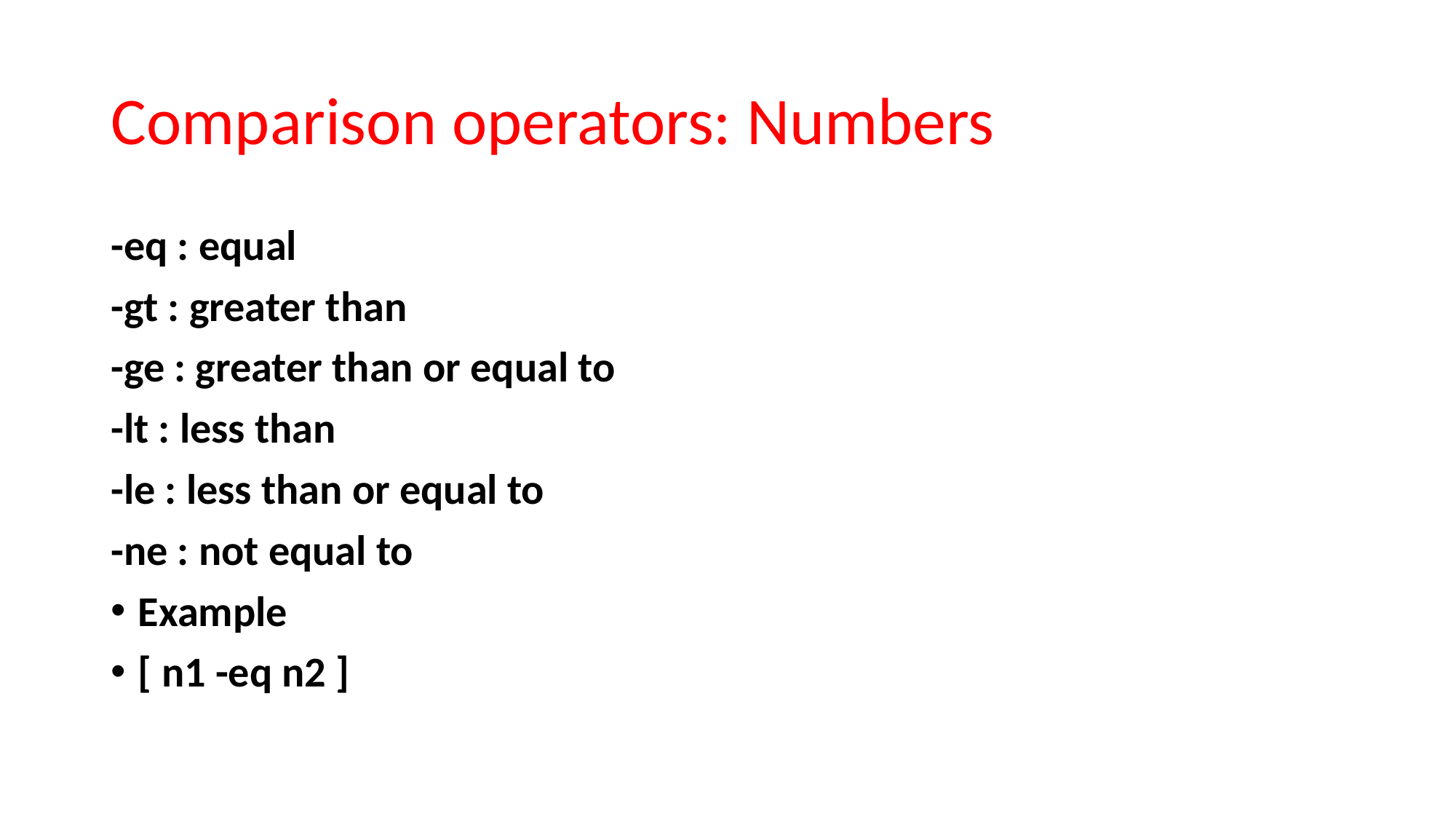

# Comparison operators: Numbers
-eq : equal
-gt : greater than
-ge : greater than or equal to
-lt : less than
-le : less than or equal to
-ne : not equal to
Example
[ n1 -eq n2 ]